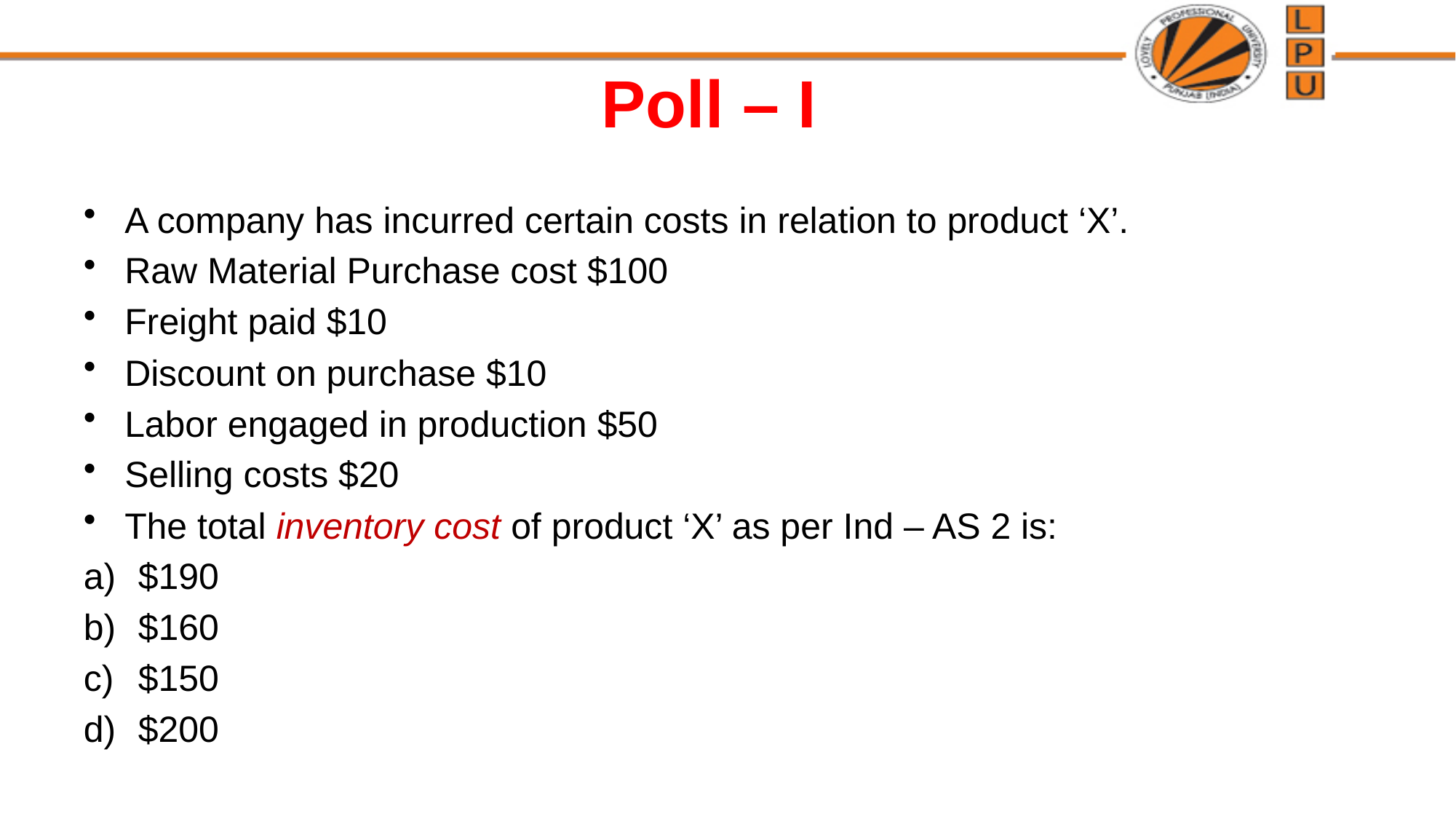

# Poll – I
A company has incurred certain costs in relation to product ‘X’.
Raw Material Purchase cost $100
Freight paid $10
Discount on purchase $10
Labor engaged in production $50
Selling costs $20
The total inventory cost of product ‘X’ as per Ind – AS 2 is:
$190
$160
$150
$200